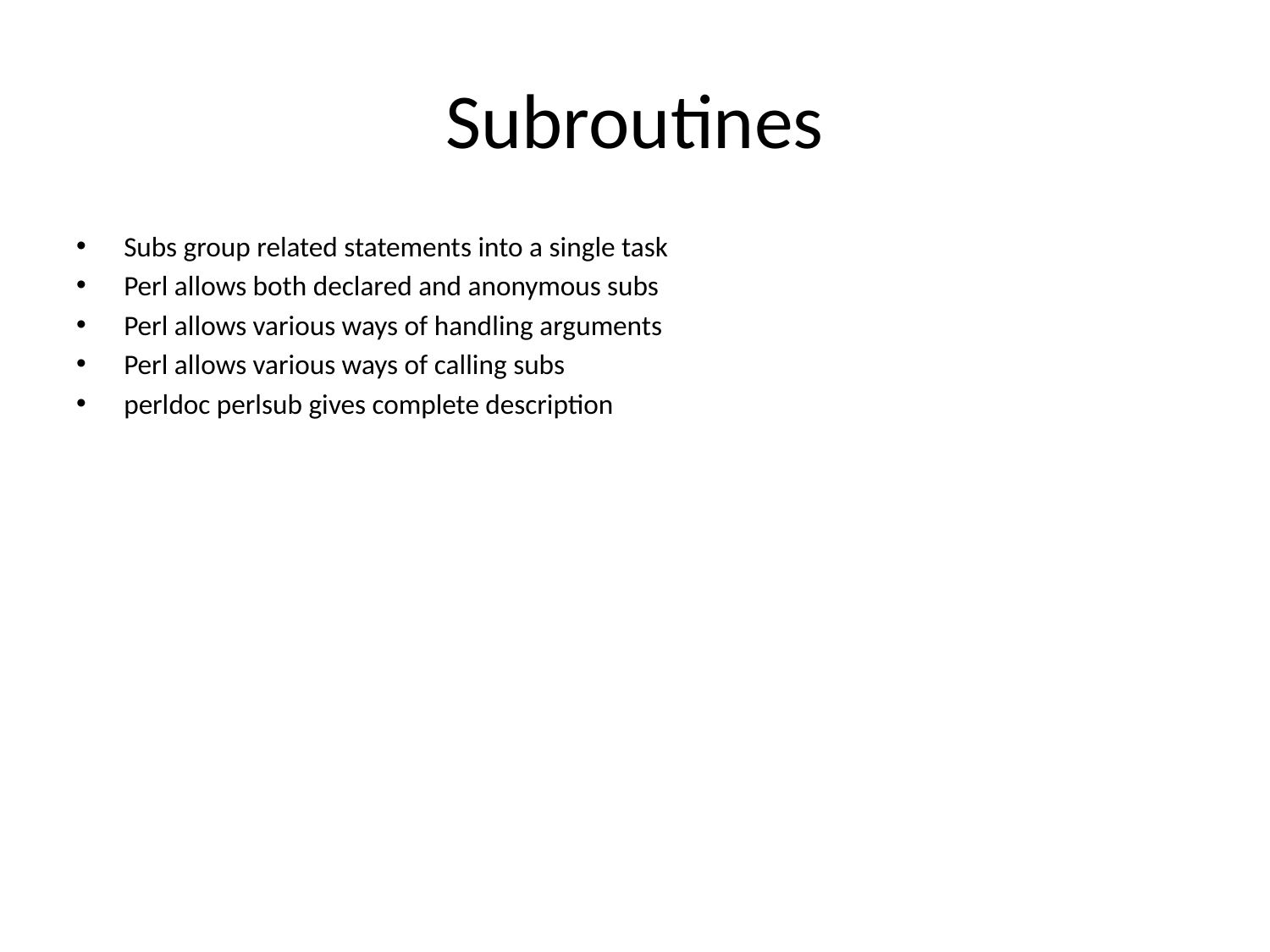

# Subroutines
Subs group related statements into a single task
Perl allows both declared and anonymous subs
Perl allows various ways of handling arguments
Perl allows various ways of calling subs
perldoc perlsub gives complete description